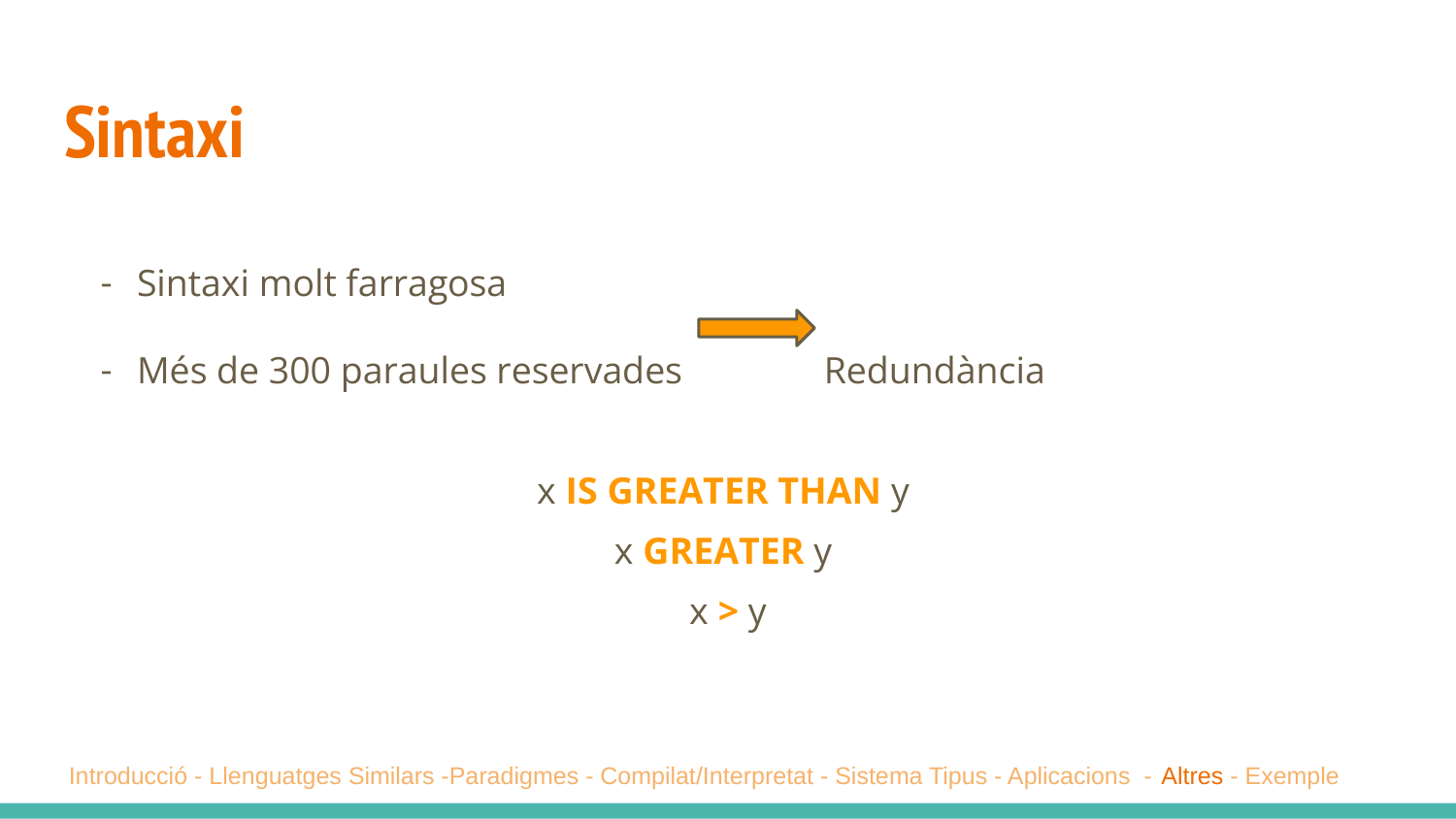

# Sintaxi
Sintaxi molt farragosa
Més de 300 paraules reservades               Redundància

x IS GREATER THAN y
x GREATER y
x > y

Introducció - Llenguatges Similars -Paradigmes - Compilat/Interpretat - Sistema Tipus - Aplicacions  - Altres - Exemple